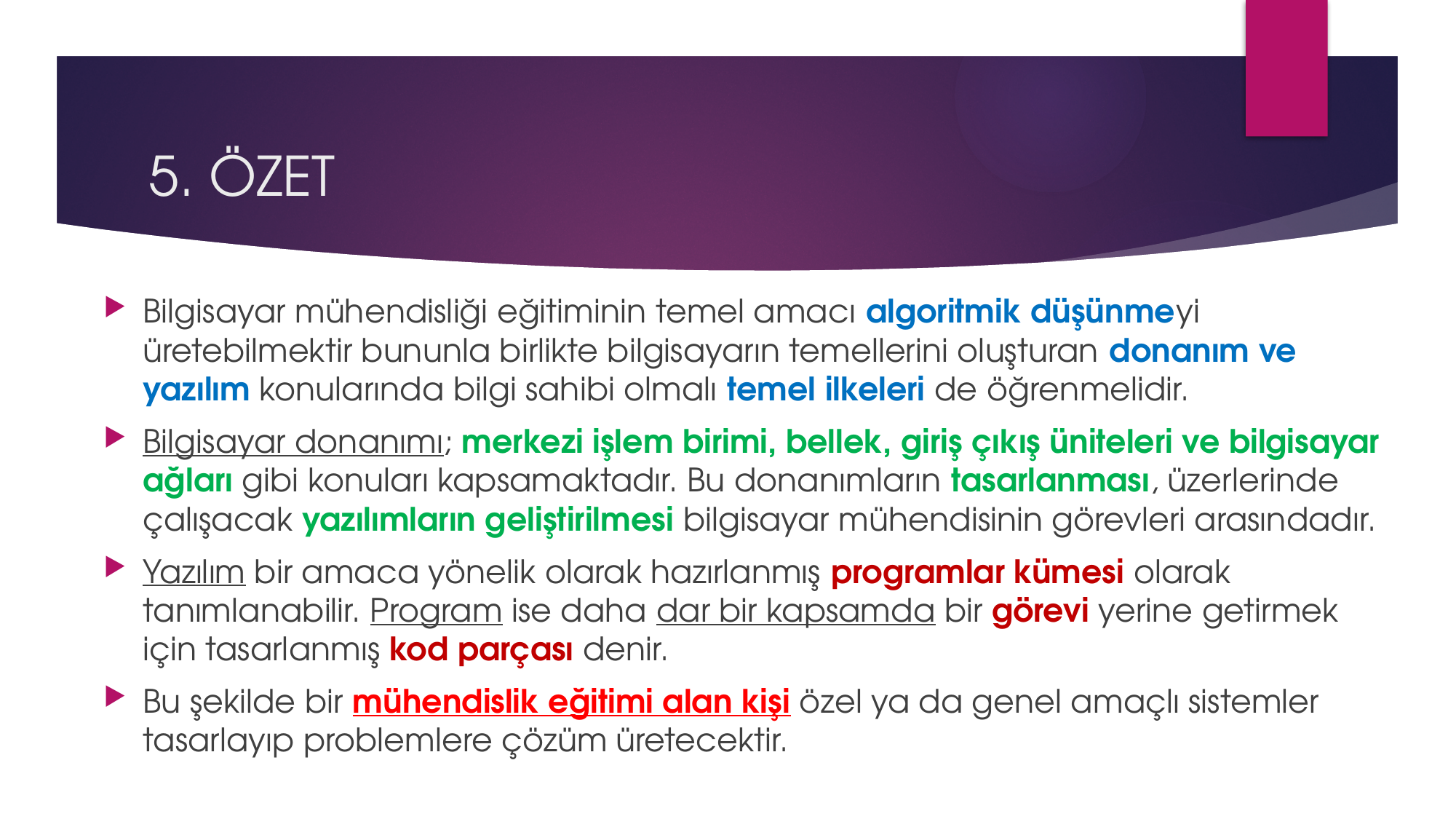

# 5. ÖZET
Bilgisayar mühendisliği eğitiminin temel amacı algoritmik düşünmeyi üretebilmektir bununla birlikte bilgisayarın temellerini oluşturan donanım ve yazılım konularında bilgi sahibi olmalı temel ilkeleri de öğrenmelidir.
Bilgisayar donanımı; merkezi işlem birimi, bellek, giriş çıkış üniteleri ve bilgisayar ağları gibi konuları kapsamaktadır. Bu donanımların tasarlanması, üzerlerinde çalışacak yazılımların geliştirilmesi bilgisayar mühendisinin görevleri arasındadır.
Yazılım bir amaca yönelik olarak hazırlanmış programlar kümesi olarak tanımlanabilir. Program ise daha dar bir kapsamda bir görevi yerine getirmek için tasarlanmış kod parçası denir.
Bu şekilde bir mühendislik eğitimi alan kişi özel ya da genel amaçlı sistemler tasarlayıp problemlere çözüm üretecektir.